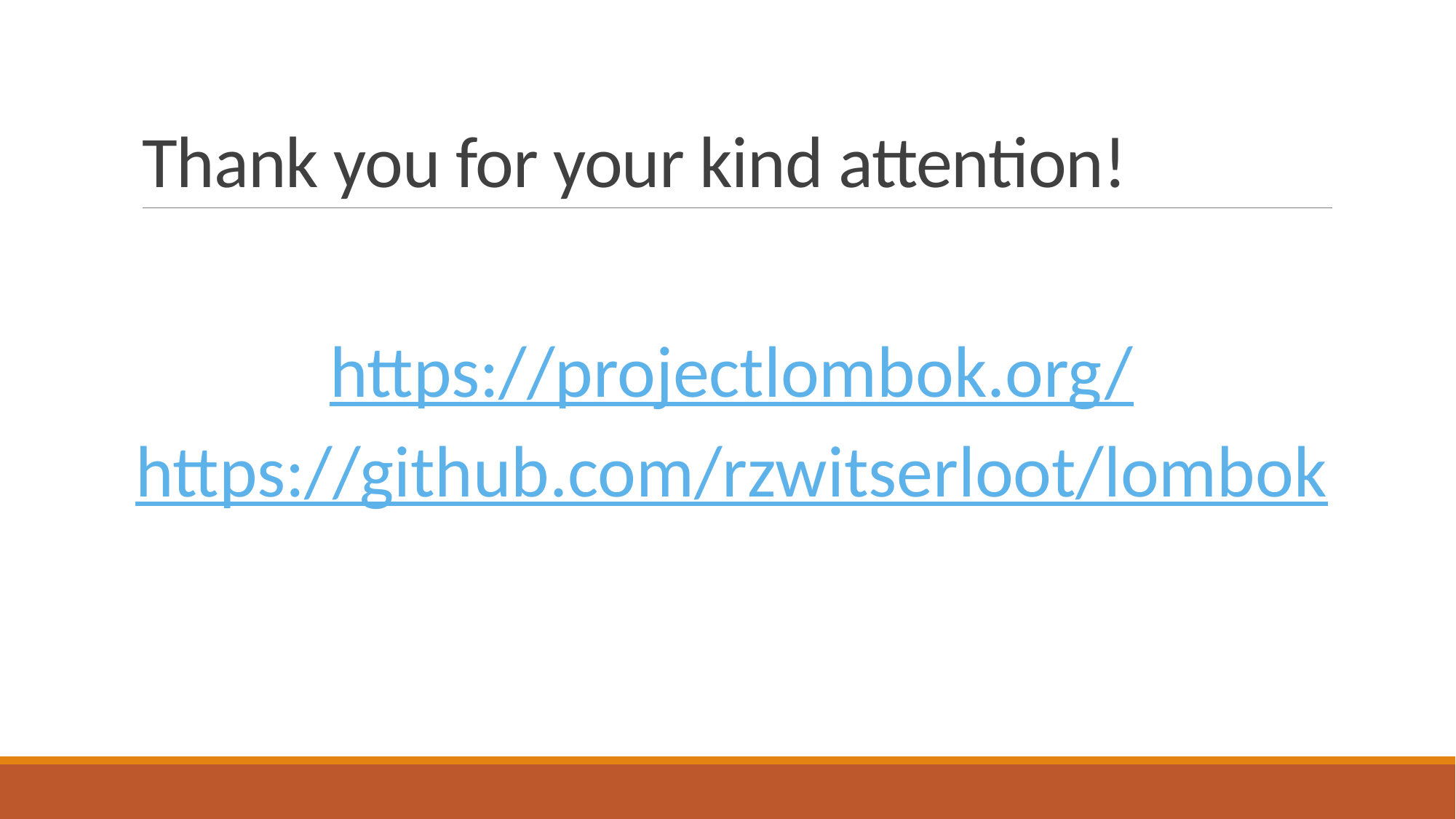

# Thank you for your kind attention!

https://projectlombok.org/
https://github.com/rzwitserloot/lombok